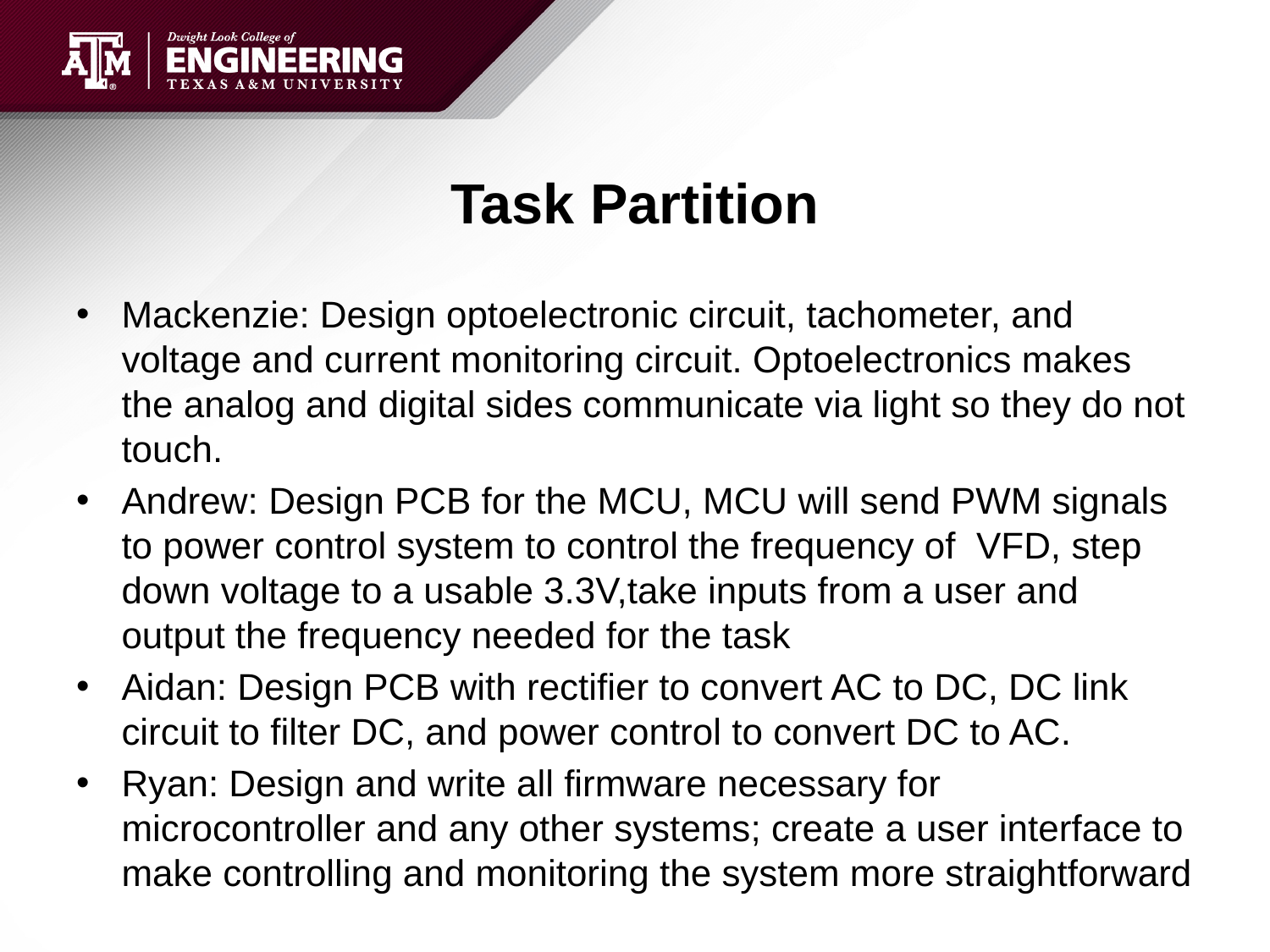

# Task Partition
Mackenzie: Design optoelectronic circuit, tachometer, and voltage and current monitoring circuit. Optoelectronics makes the analog and digital sides communicate via light so they do not touch.
Andrew: Design PCB for the MCU, MCU will send PWM signals to power control system to control the frequency of  VFD, step down voltage to a usable 3.3V,take inputs from a user and output the frequency needed for the task
Aidan: Design PCB with rectifier to convert AC to DC, DC link circuit to filter DC, and power control to convert DC to AC.
Ryan: Design and write all firmware necessary for microcontroller and any other systems; create a user interface to make controlling and monitoring the system more straightforward